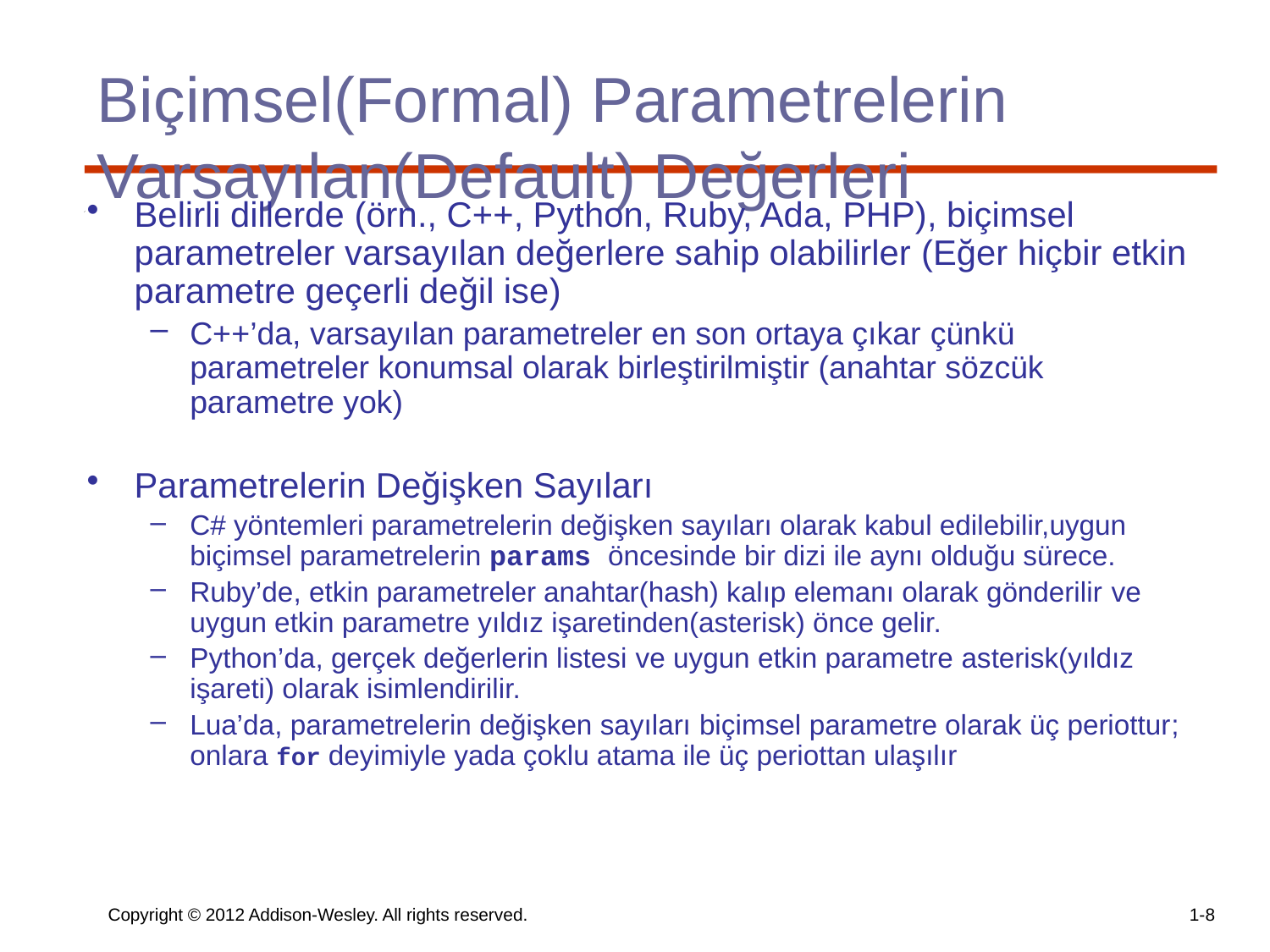

# Biçimsel(Formal) Parametrelerin Varsayılan(Default) Değerleri
Belirli dillerde (örn., C++, Python, Ruby, Ada, PHP), biçimsel parametreler varsayılan değerlere sahip olabilirler (Eğer hiçbir etkin parametre geçerli değil ise)
C++’da, varsayılan parametreler en son ortaya çıkar çünkü parametreler konumsal olarak birleştirilmiştir (anahtar sözcük parametre yok)

Parametrelerin Değişken Sayıları
C# yöntemleri parametrelerin değişken sayıları olarak kabul edilebilir,uygun biçimsel parametrelerin params öncesinde bir dizi ile aynı olduğu sürece.
Ruby’de, etkin parametreler anahtar(hash) kalıp elemanı olarak gönderilir ve uygun etkin parametre yıldız işaretinden(asterisk) önce gelir.
Python’da, gerçek değerlerin listesi ve uygun etkin parametre asterisk(yıldız işareti) olarak isimlendirilir.
Lua’da, parametrelerin değişken sayıları biçimsel parametre olarak üç periottur;  onlara for deyimiyle yada çoklu atama ile üç periottan ulaşılır

Copyright © 2012 Addison-Wesley. All rights reserved.
1-8